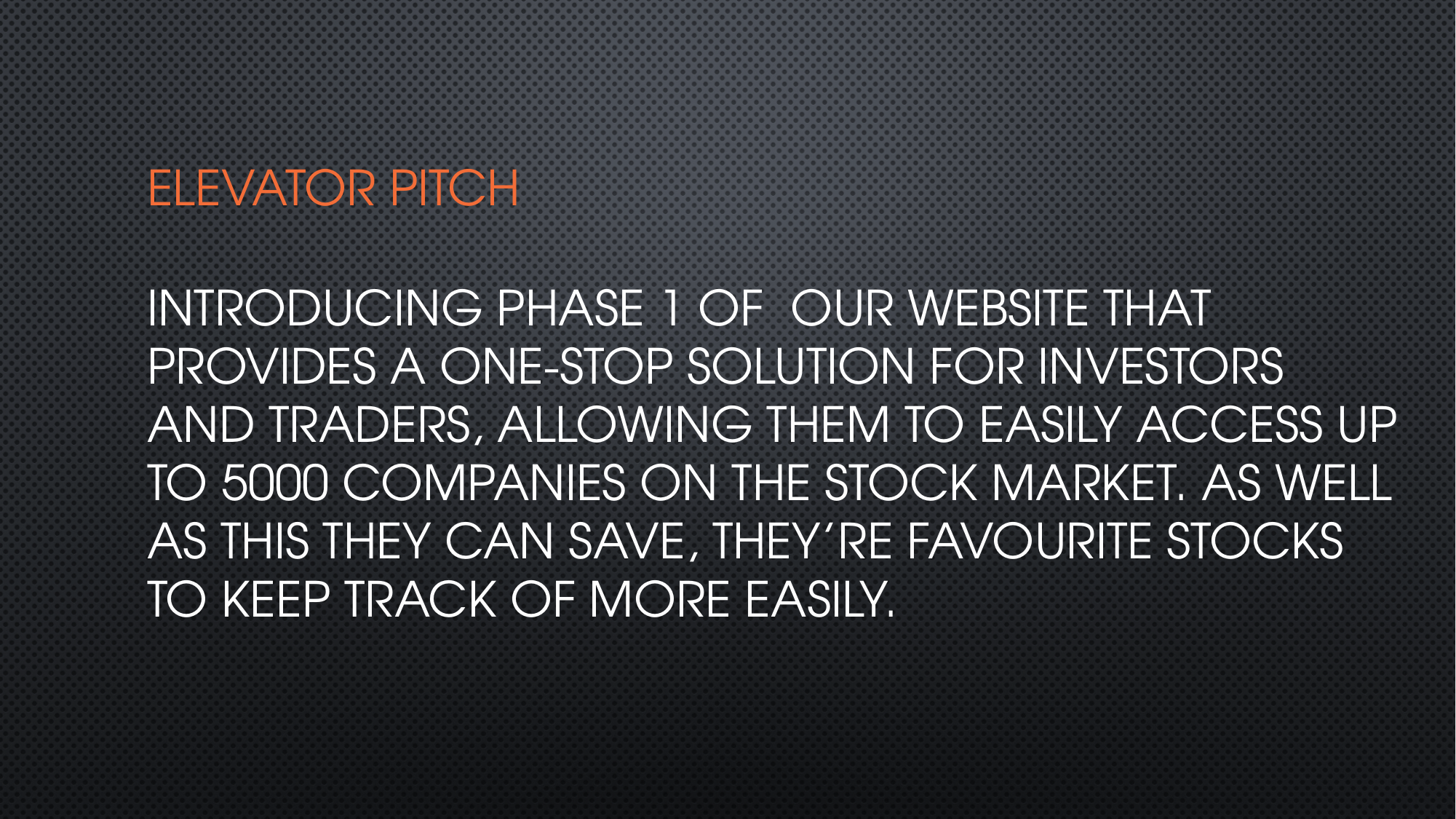

# Elevator Pitch
Introducing phase 1 of  our website that provides a one-stop solution for investors and traders, allowing them to easily access up to 5000 companies on the stock market. As well as this they can save, they’re favourite stocks to keep track of more easily.